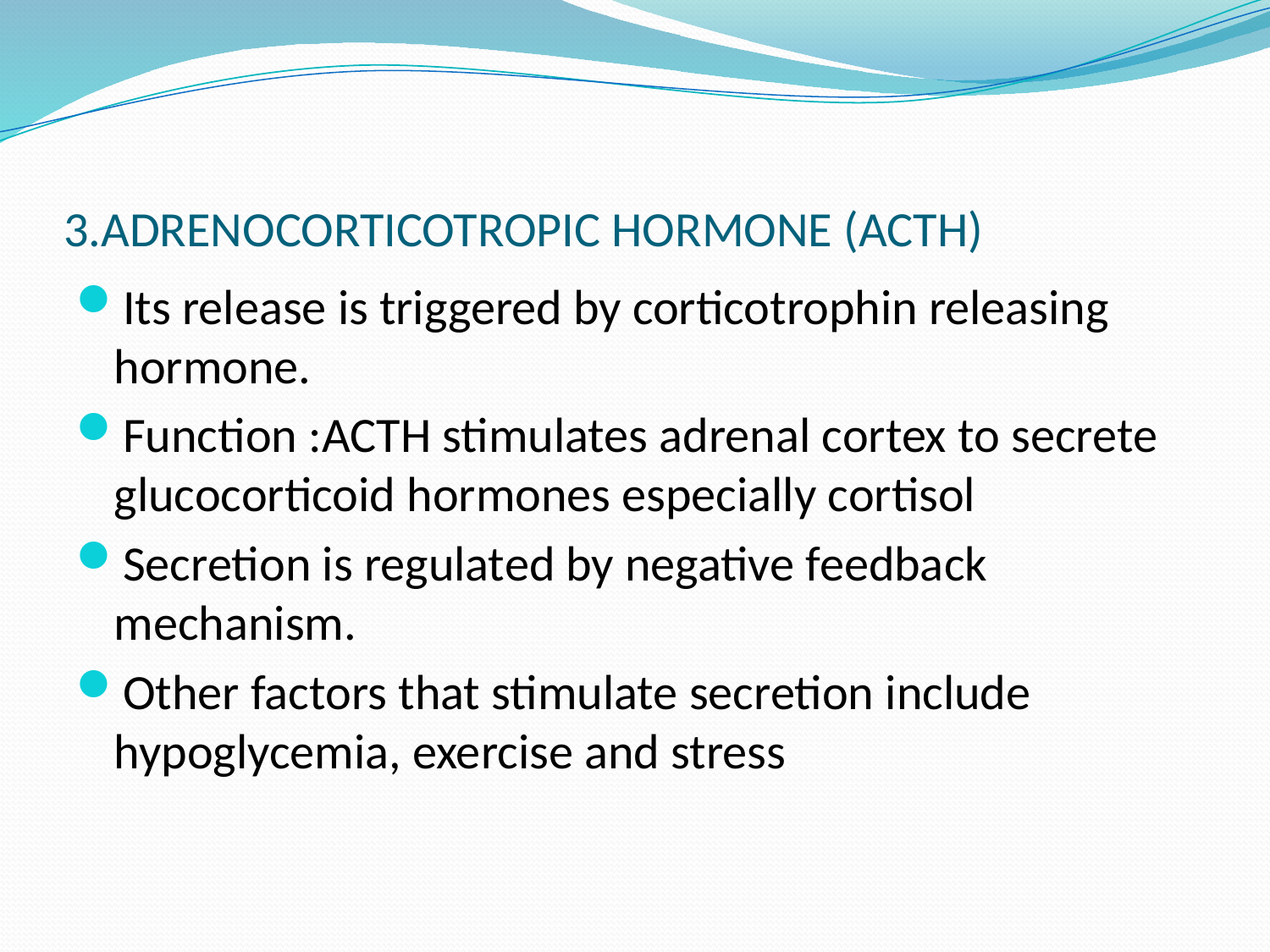

# 3.ADRENOCORTICOTROPIC HORMONE (ACTH)
Its release is triggered by corticotrophin releasing hormone.
Function :ACTH stimulates adrenal cortex to secrete glucocorticoid hormones especially cortisol
Secretion is regulated by negative feedback mechanism.
Other factors that stimulate secretion include hypoglycemia, exercise and stress